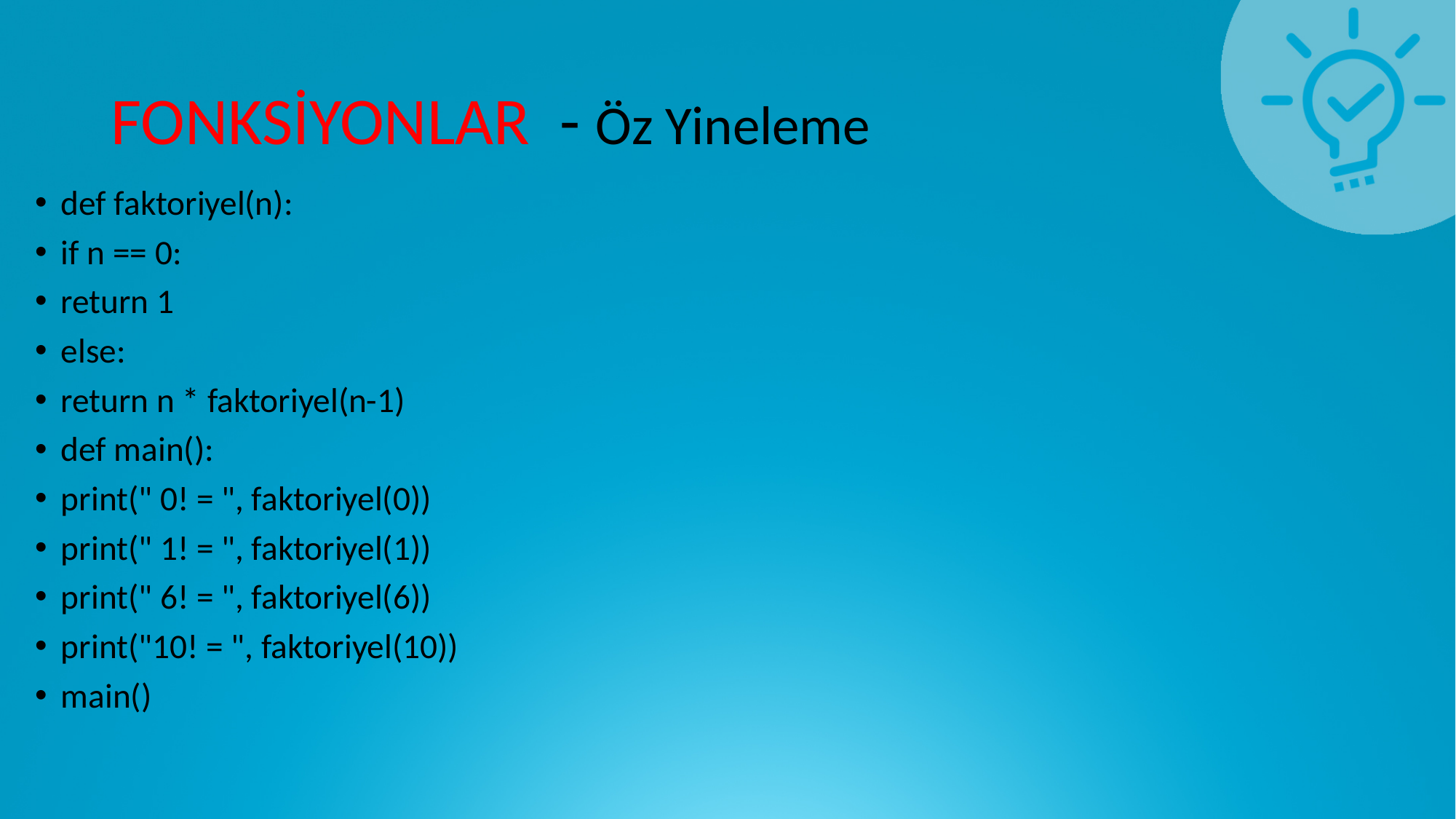

# FONKSİYONLAR  - Öz Yineleme
def faktoriyel(n):
if n == 0:
return 1
else:
return n * faktoriyel(n-1)
def main():
print(" 0! = ", faktoriyel(0))
print(" 1! = ", faktoriyel(1))
print(" 6! = ", faktoriyel(6))
print("10! = ", faktoriyel(10))
main()